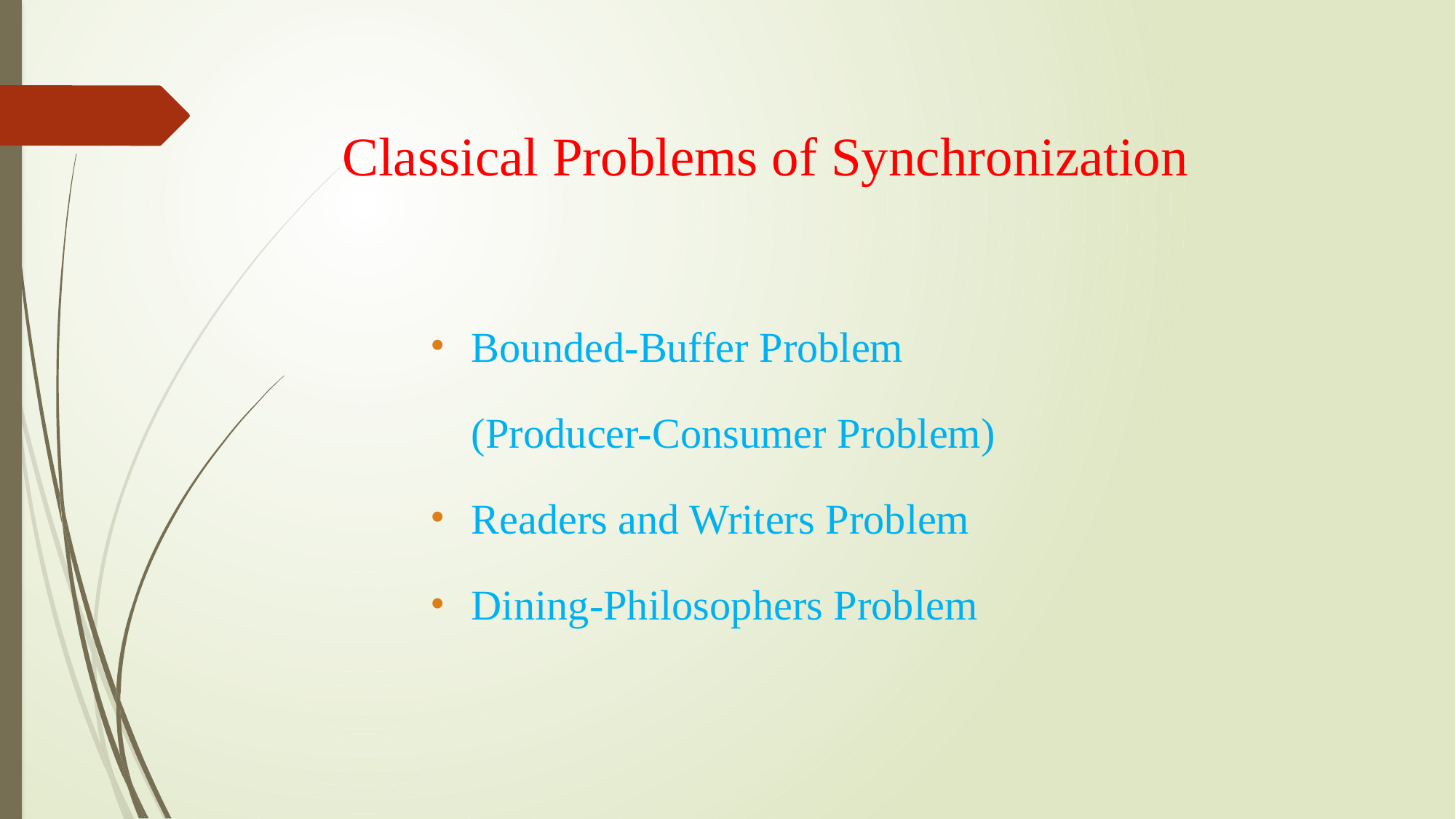

Classical Problems of Synchronization
Bounded-Buffer Problem
	(Producer-Consumer Problem)
Readers and Writers Problem
Dining-Philosophers Problem